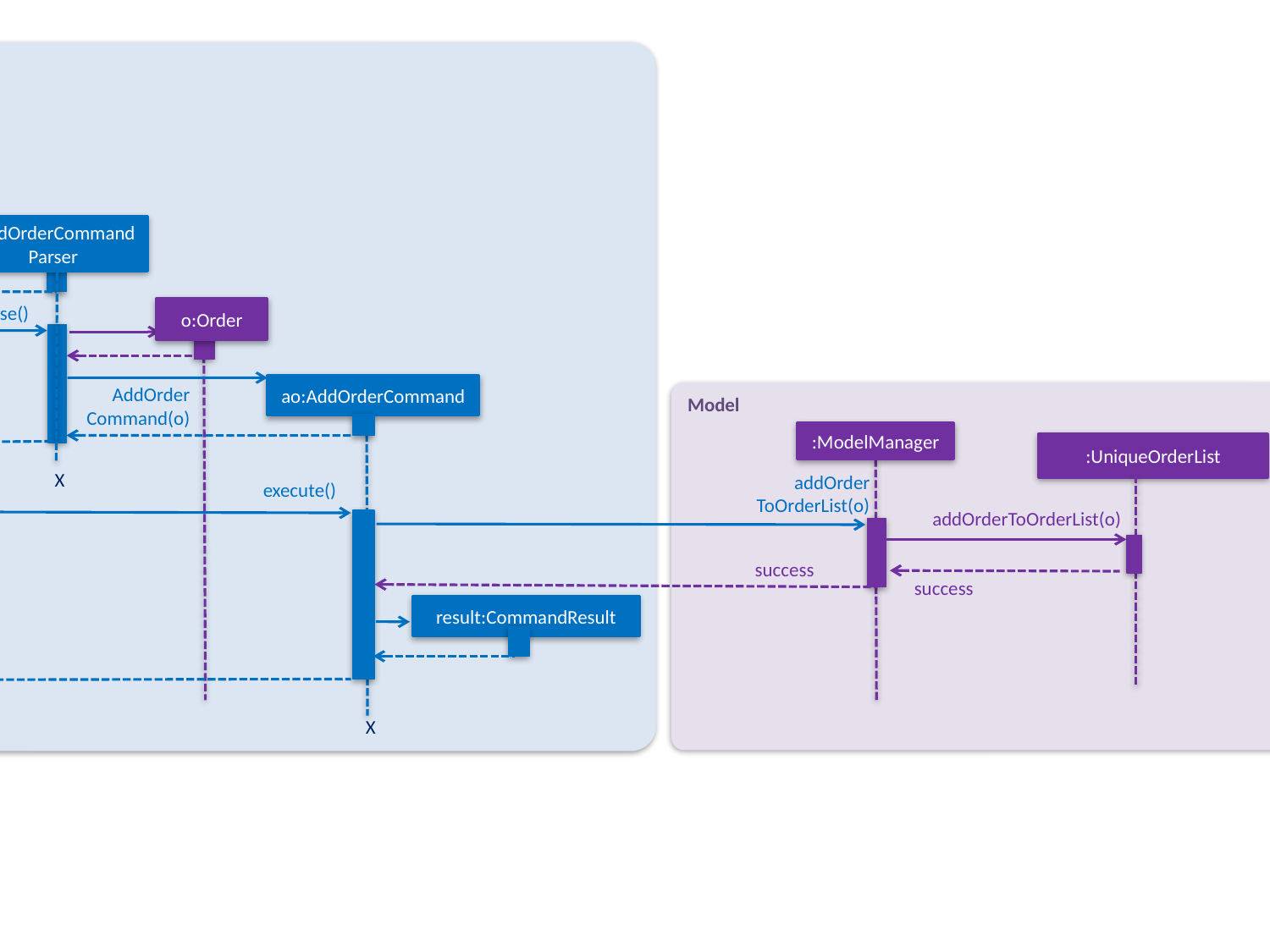

Logic
:LogicManager
:Address
BookParser

:AddOrderCommandParser

parse
Command()

o:Order
parse()

ao:AddOrderCommand
Model
AddOrder
Command(o)

:ModelManager
ao
:UniqueOrderList
X
addOrder
ToOrderList(o)
execute()
addOrderToOrderList(o)

success
success
result:CommandResult

result
X